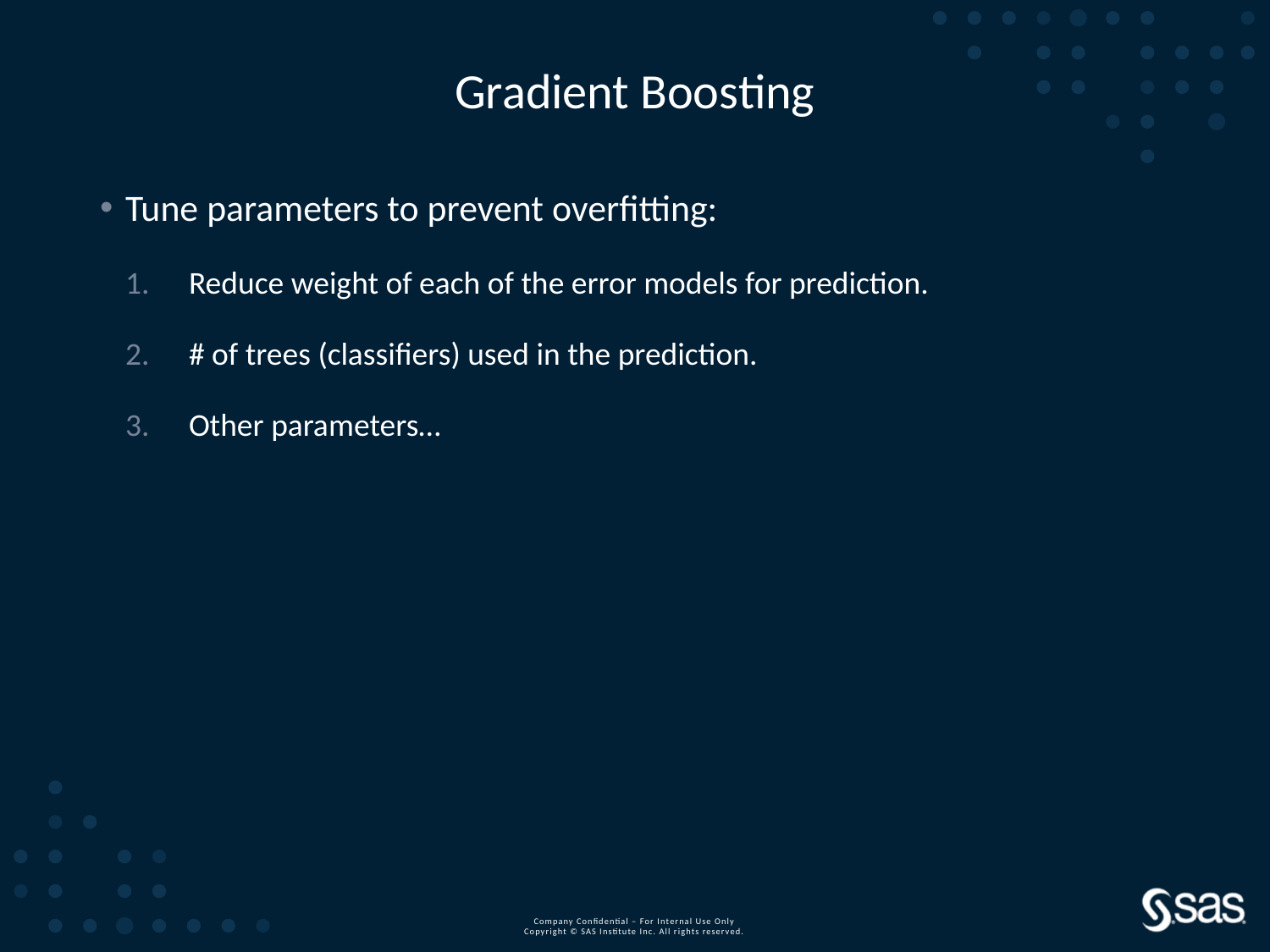

# Gradient Boosting
Tune parameters to prevent overfitting:
Reduce weight of each of the error models for prediction.
# of trees (classifiers) used in the prediction.
Other parameters…